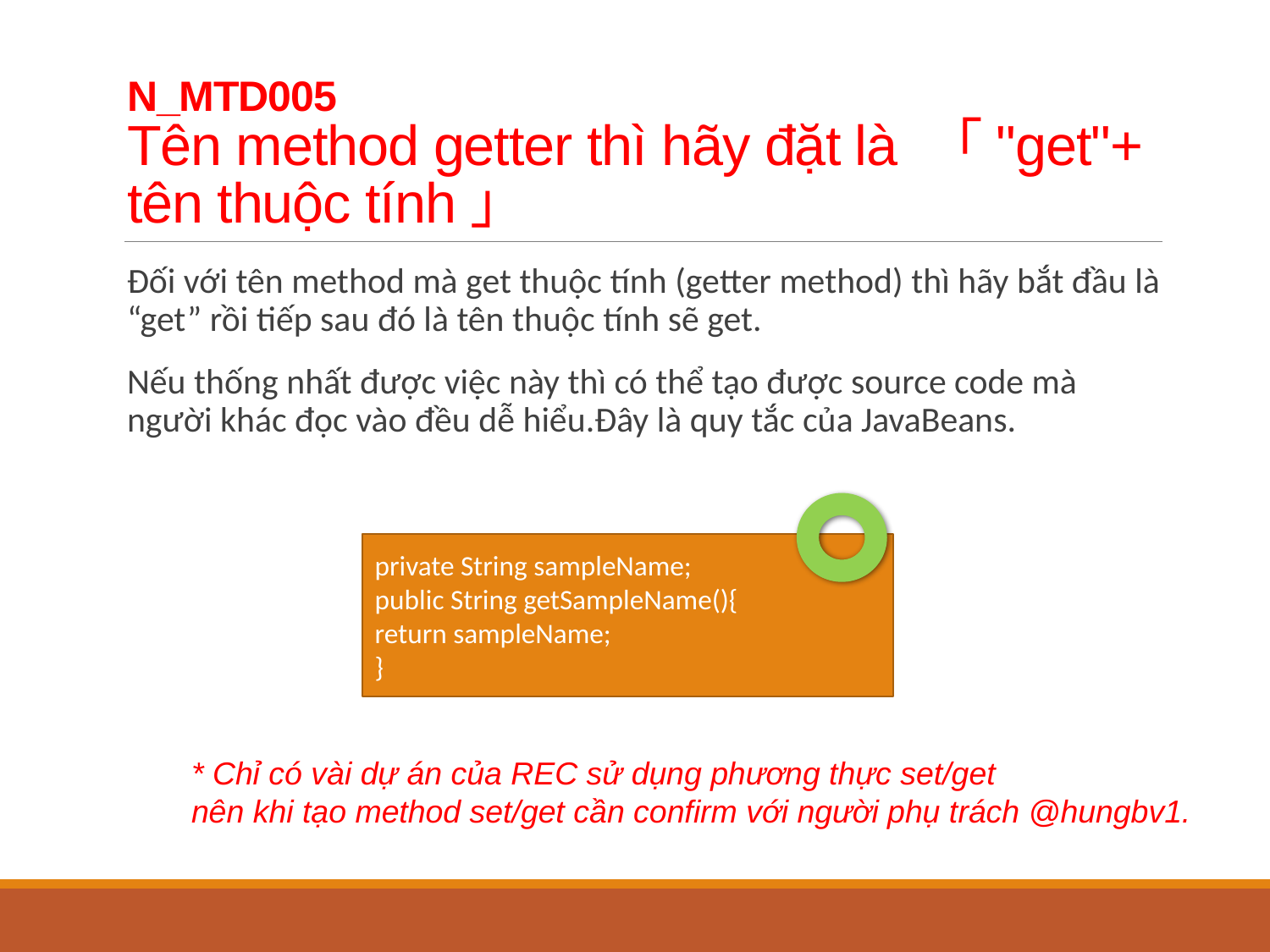

# N_MTD005 Tên method getter thì hãy đặt là 「"get"+ tên thuộc tính」
Đối với tên method mà get thuộc tính (getter method) thì hãy bắt đầu là “get” rồi tiếp sau đó là tên thuộc tính sẽ get.
Nếu thống nhất được việc này thì có thể tạo được source code mà người khác đọc vào đều dễ hiểu.Đây là quy tắc của JavaBeans.

private String sampleName;
public String getSampleName(){
return sampleName;
}
* Chỉ có vài dự án của REC sử dụng phương thực set/get
nên khi tạo method set/get cần confirm với người phụ trách @hungbv1.